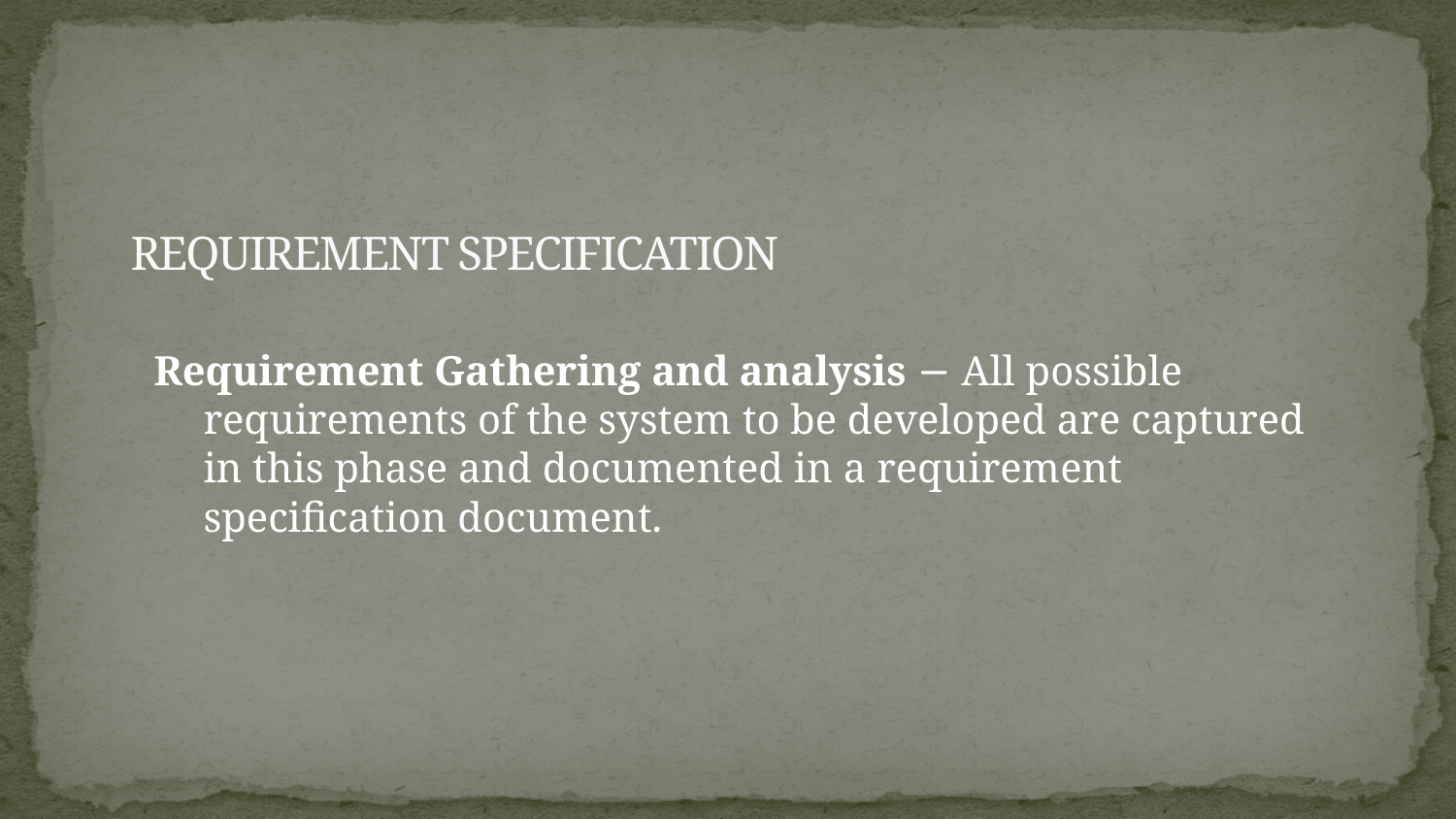

# REQUIREMENT SPECIFICATION
Requirement Gathering and analysis − All possible requirements of the system to be developed are captured in this phase and documented in a requirement specification document.